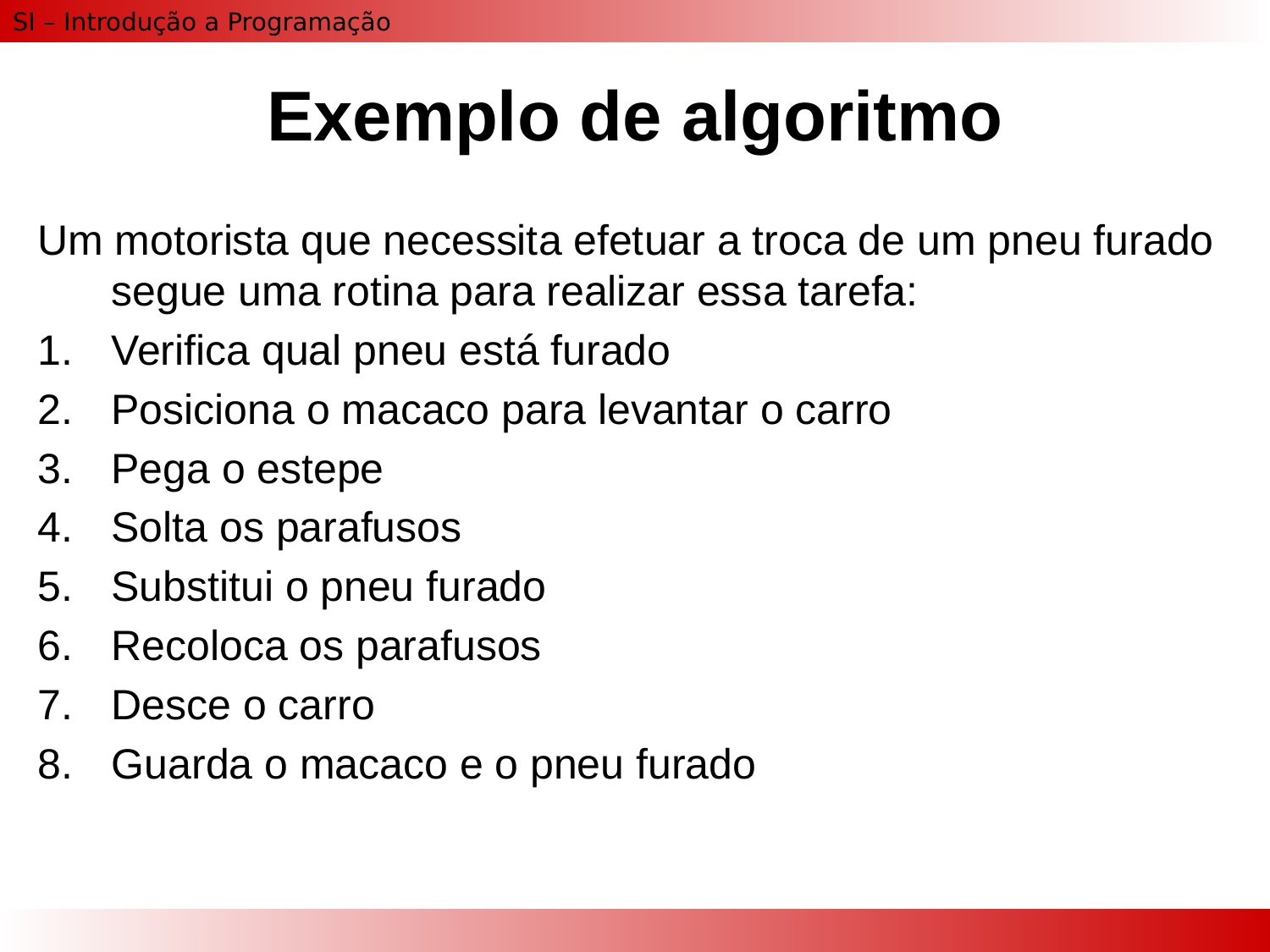

# Exemplo de algoritmo
Um motorista que necessita efetuar a troca de um pneu furado segue uma rotina para realizar essa tarefa:
Verifica qual pneu está furado
Posiciona o macaco para levantar o carro
Pega o estepe
Solta os parafusos
Substitui o pneu furado
Recoloca os parafusos
Desce o carro
Guarda o macaco e o pneu furado